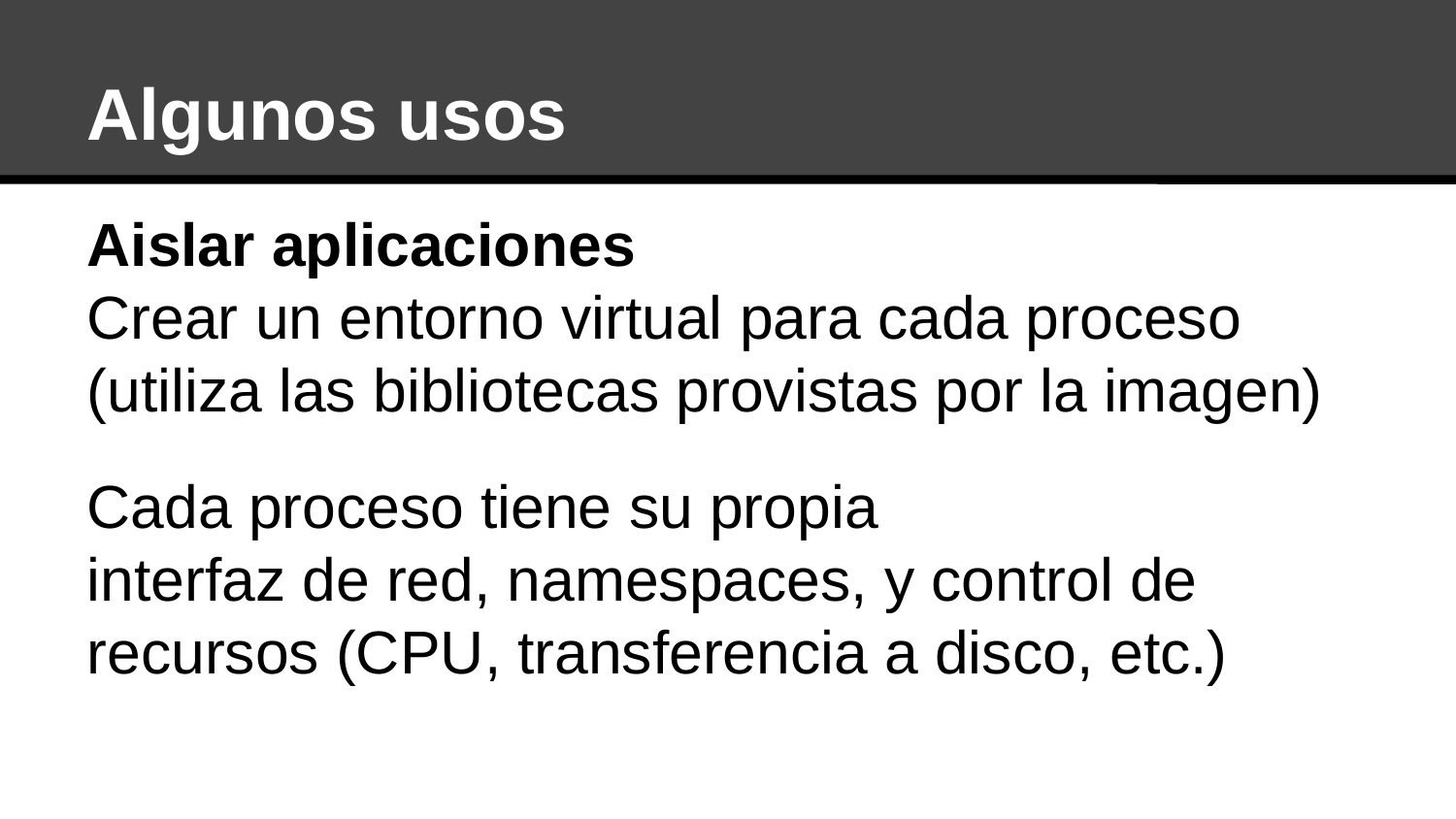

Algunos usos
Aislar aplicaciones
Crear un entorno virtual para cada proceso
(utiliza las bibliotecas provistas por la imagen)

Cada proceso tiene su propia
interfaz de red, namespaces, y control de recursos (CPU, transferencia a disco, etc.)